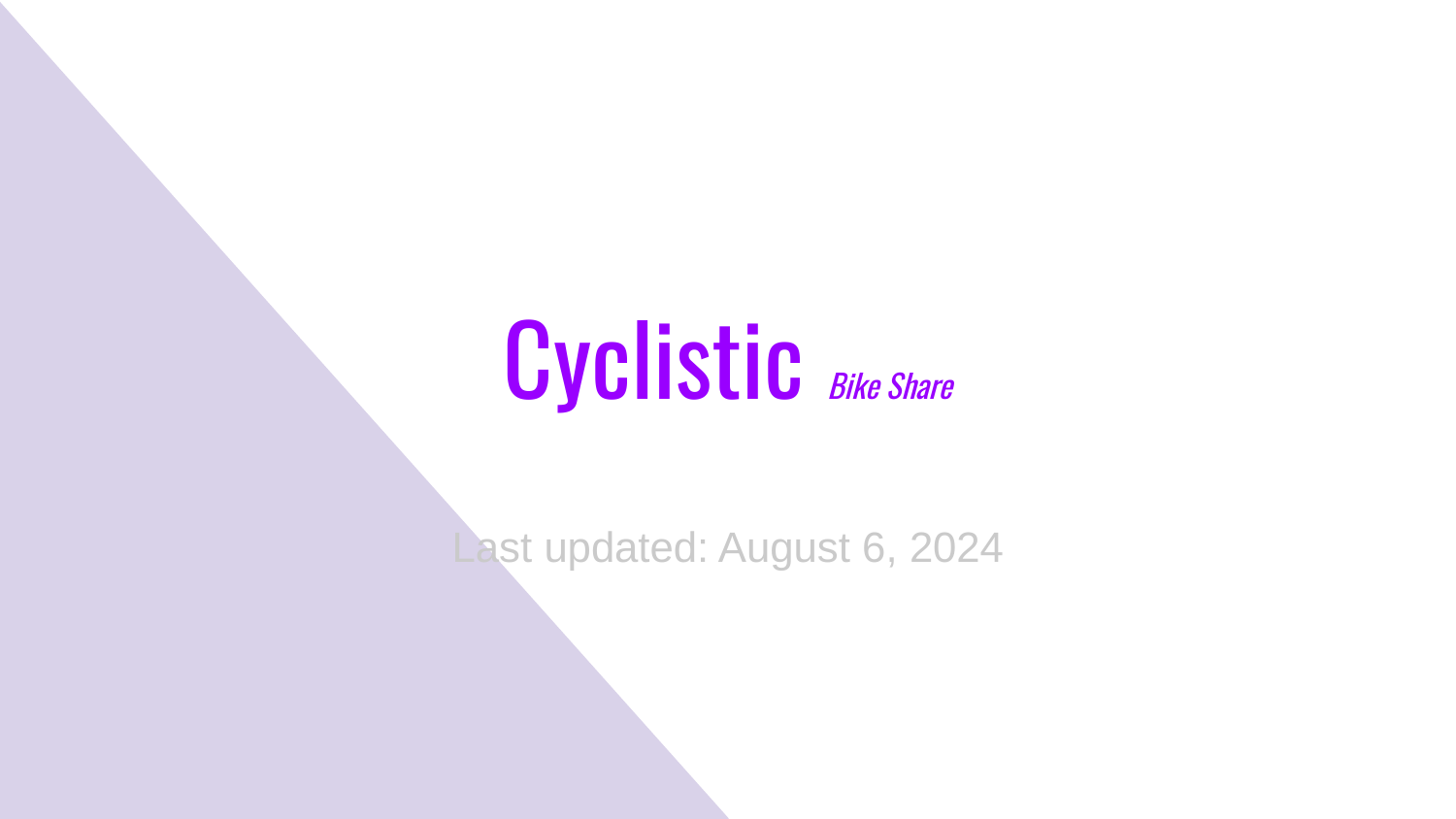

# Cyclistic Bike Share
Last updated: August 6, 2024